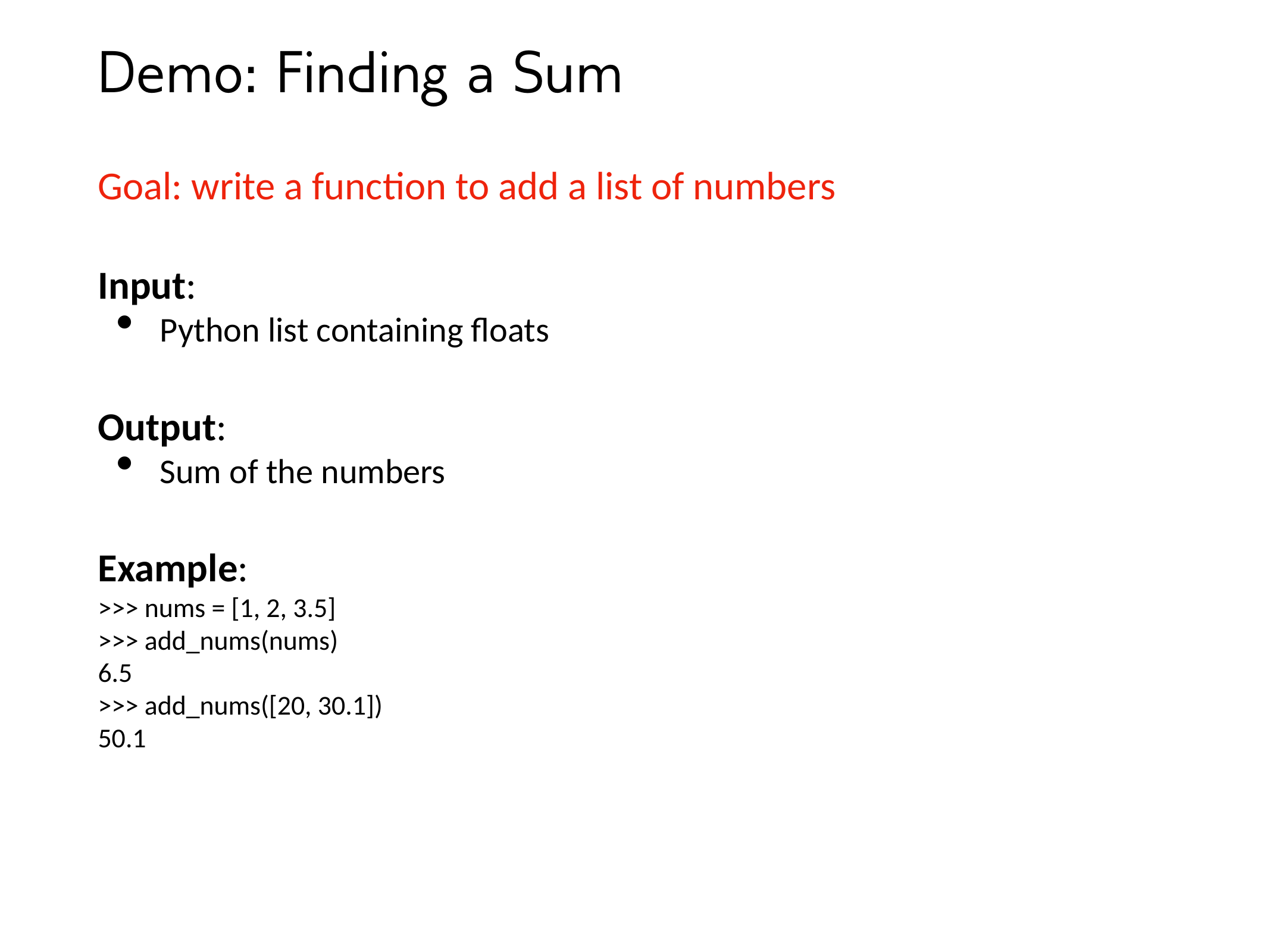

# Demo: Finding a Sum
Goal: write a function to add a list of numbers
Input:
Python list containing floats
Output:
Sum of the numbers
Example:
>>> nums = [1, 2, 3.5]
>>> add_nums(nums)
6.5
>>> add_nums([20, 30.1])
50.1